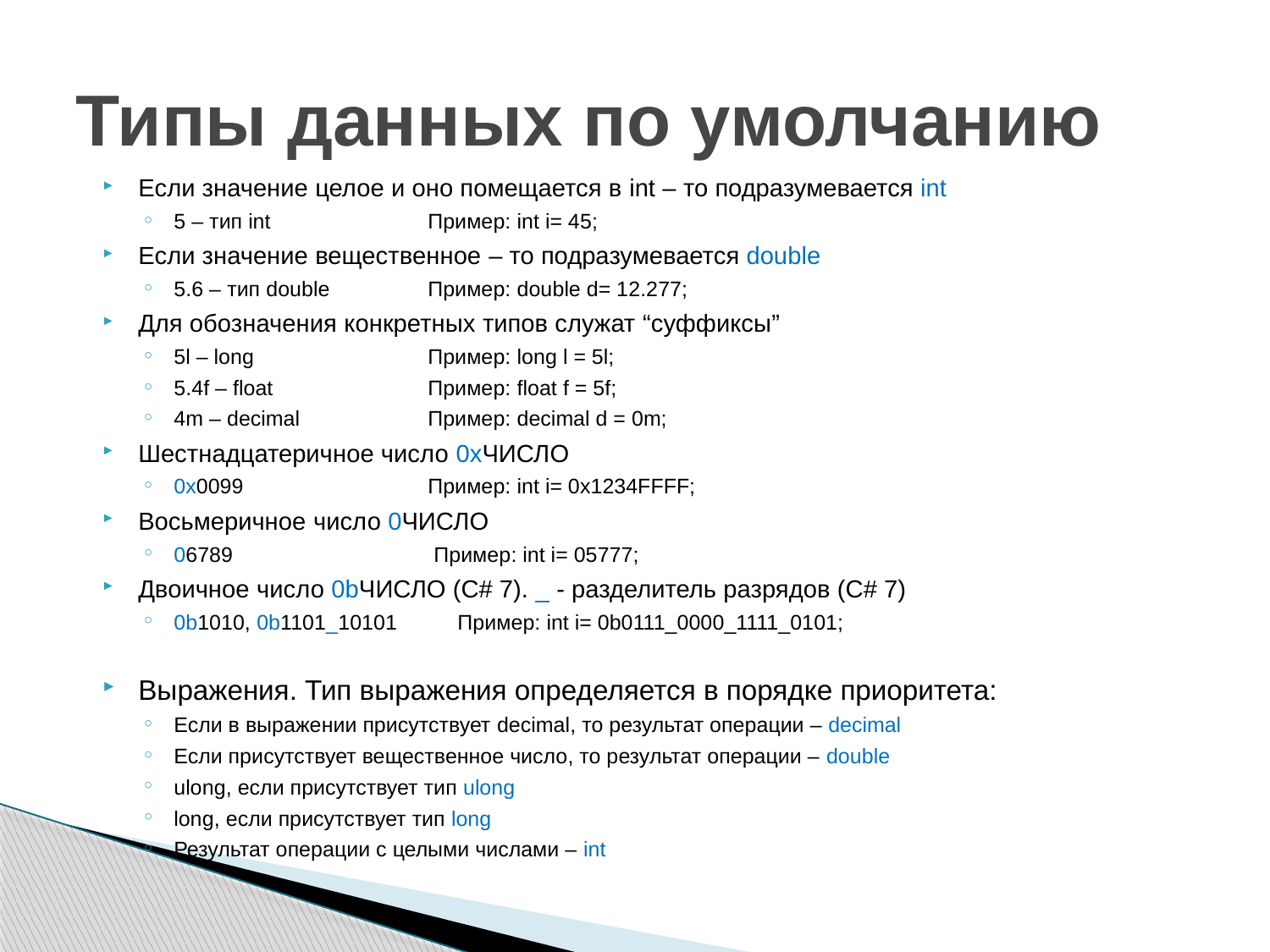

# Типы данных по умолчанию
Если значение целое и оно помещается в int – то подразумевается int
5 – тип int		Пример: int i= 45;
Если значение вещественное – то подразумевается double
5.6 – тип double	Пример: double d= 12.277;
Для обозначения конкретных типов служат “суффиксы”
5l – long		Пример: long l = 5l;
5.4f – float	 	Пример: float f = 5f;
4m – decimal		Пример: decimal d = 0m;
Шестнадцатеричное число 0xЧИСЛО
0x0099		Пример: int i= 0x1234FFFF;
Восьмеричное число 0ЧИСЛО
06789		 Пример: int i= 05777;
Двоичное число 0bЧИСЛО (C# 7). _ - разделитель разрядов (C# 7)
0b1010, 0b1101_10101	     Пример: int i= 0b0111_0000_1111_0101;

Выражения. Тип выражения определяется в порядке приоритета:
Если в выражении присутствует decimal, то результат операции – decimal
Если присутствует вещественное число, то результат операции – double
ulong, если присутствует тип ulong
long, если присутствует тип long
Результат операции с целыми числами – int